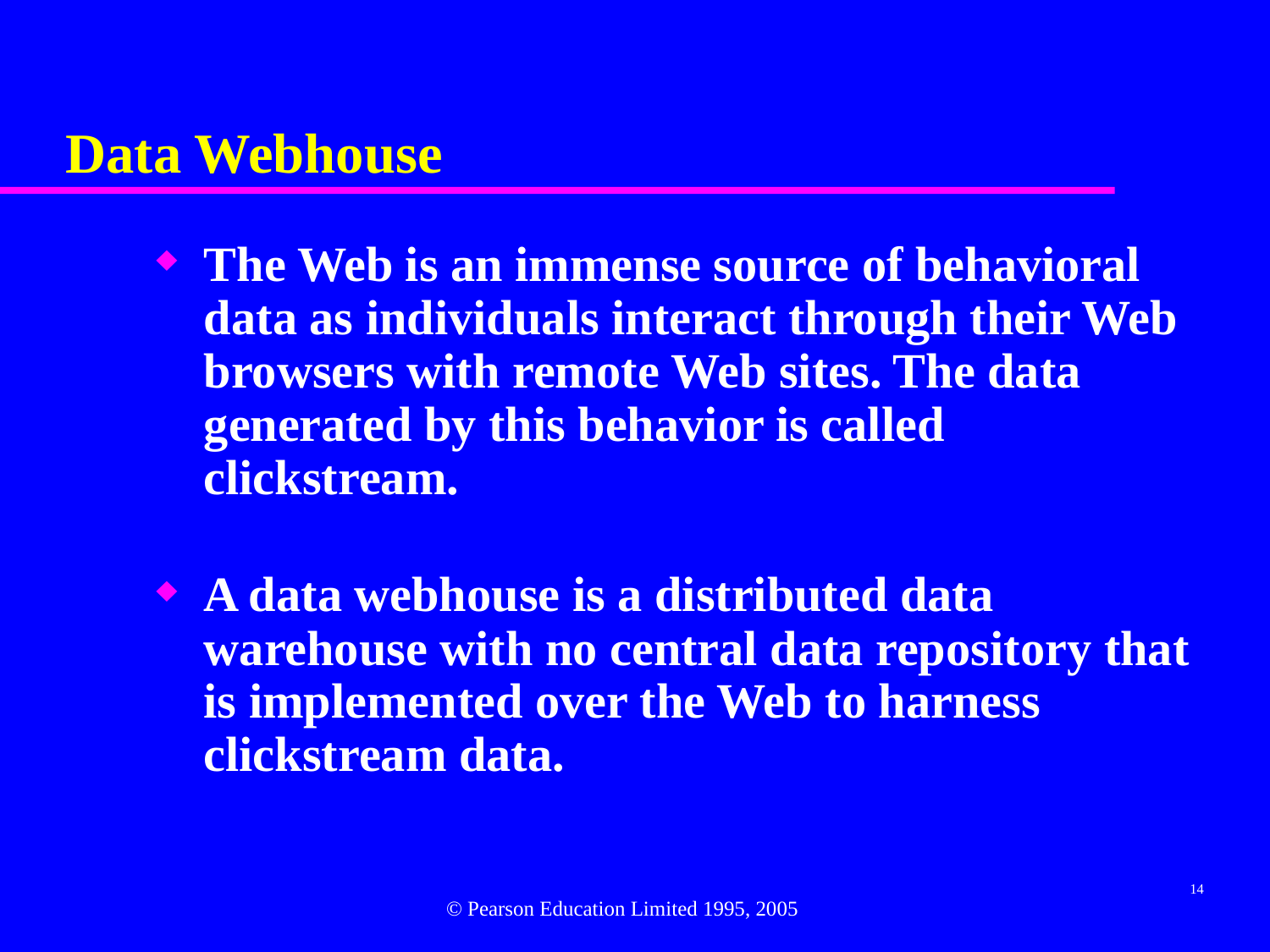

# Data Webhouse
The Web is an immense source of behavioral data as individuals interact through their Web browsers with remote Web sites. The data generated by this behavior is called clickstream.

A data webhouse is a distributed data warehouse with no central data repository that is implemented over the Web to harness clickstream data.
14
© Pearson Education Limited 1995, 2005